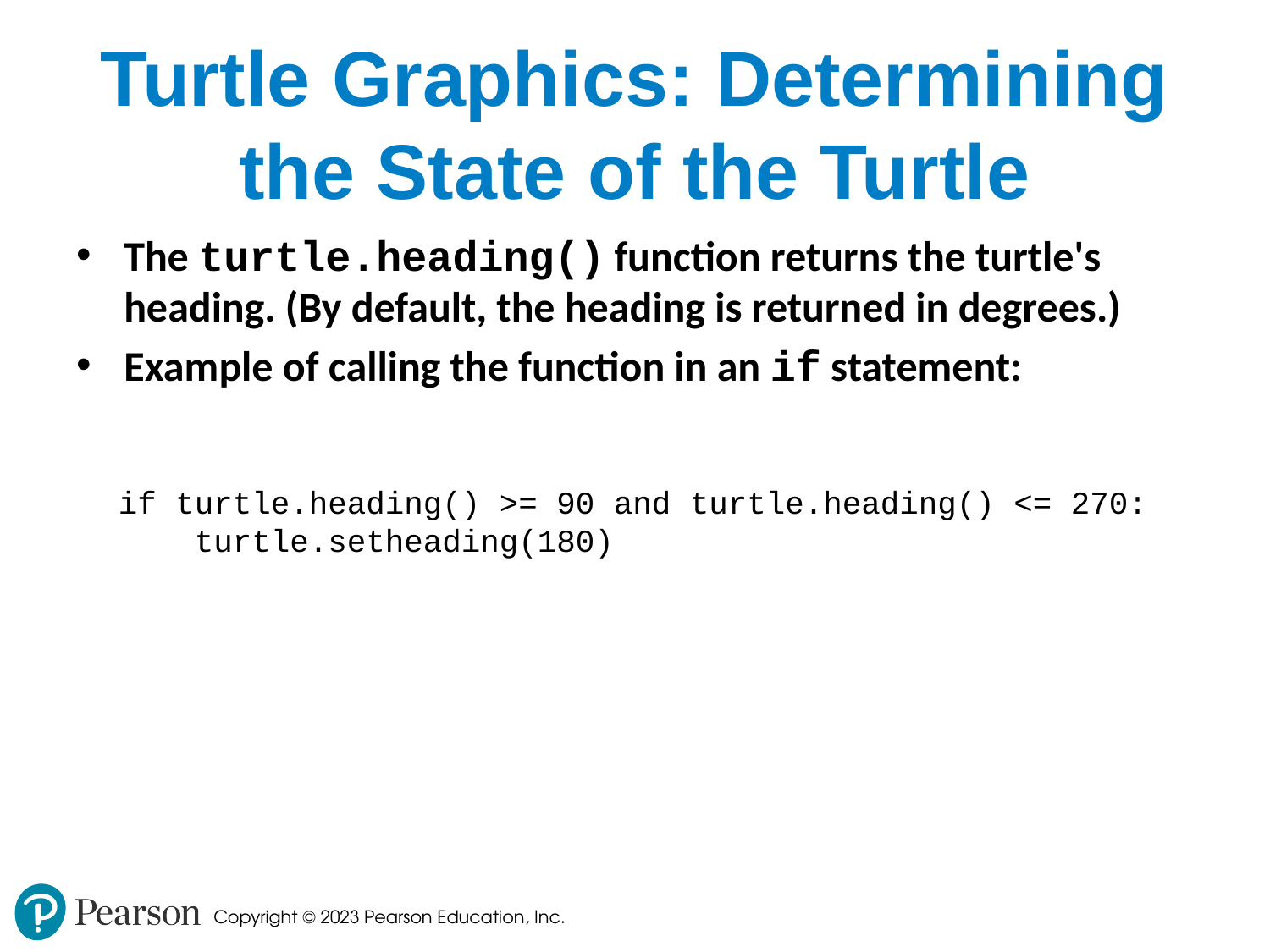

# Turtle Graphics: Determining the State of the Turtle
The turtle.heading() function returns the turtle's heading. (By default, the heading is returned in degrees.)
Example of calling the function in an if statement:
if turtle.heading() >= 90 and turtle.heading() <= 270:
    turtle.setheading(180)